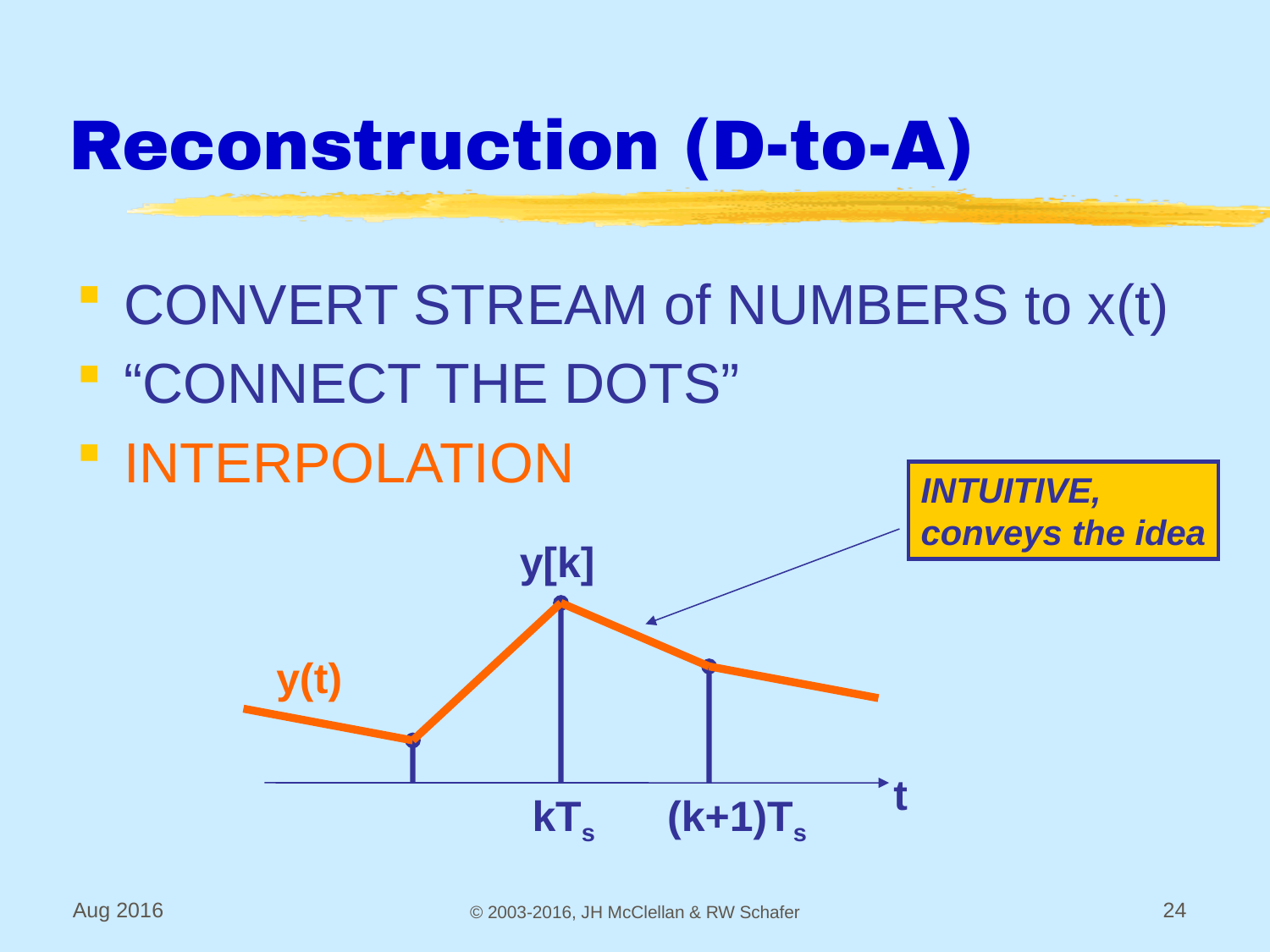

# Reconstruction (D-to-A)
CONVERT STREAM of NUMBERS to x(t)
“CONNECT THE DOTS”
INTERPOLATION
INTUITIVE,
conveys the idea
y[k]

y(t)

t

kTs
(k+1)Ts
Aug 2016
© 2003-2016, JH McClellan & RW Schafer
24